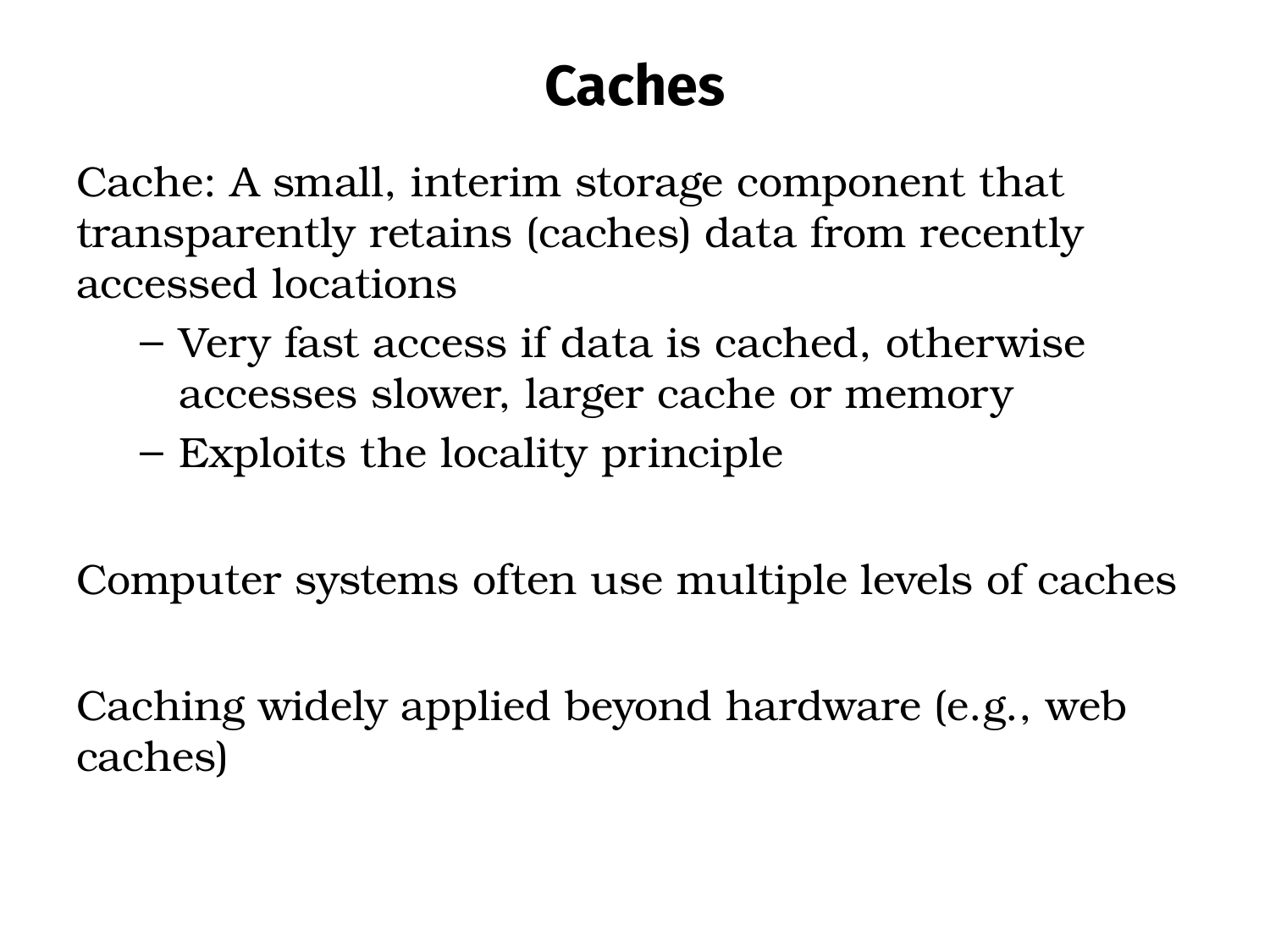

# Caches
Cache: A small, interim storage component that transparently retains (caches) data from recently accessed locations
Very fast access if data is cached, otherwise accesses slower, larger cache or memory
Exploits the locality principle

Computer systems often use multiple levels of caches

Caching widely applied beyond hardware (e.g., web caches)